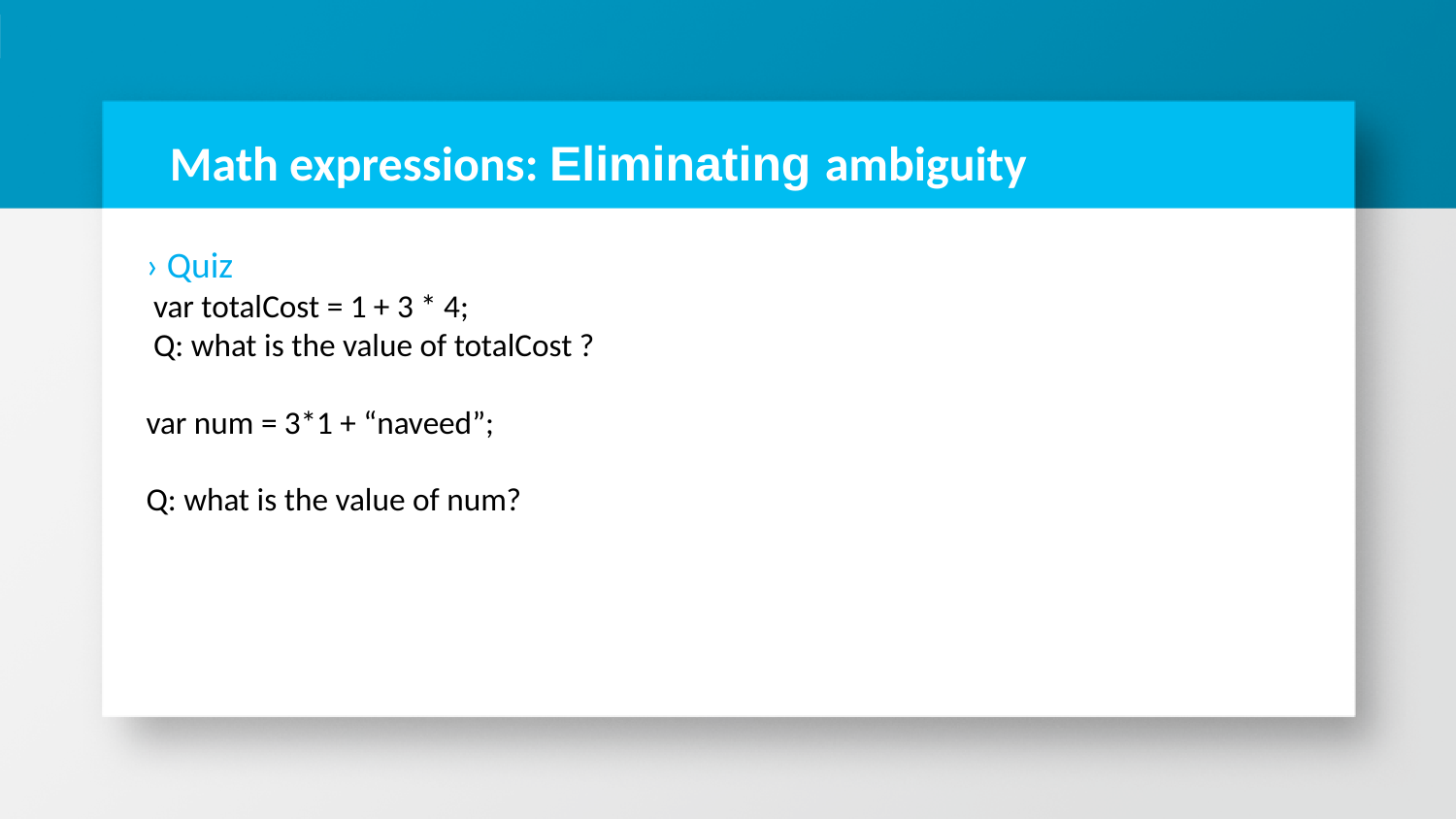

# Math expressions: Eliminating ambiguity
› Quiz
 var totalCost = 1 + 3 * 4;
 Q: what is the value of totalCost ?

var num = 3*1 + “naveed”;

Q: what is the value of num?